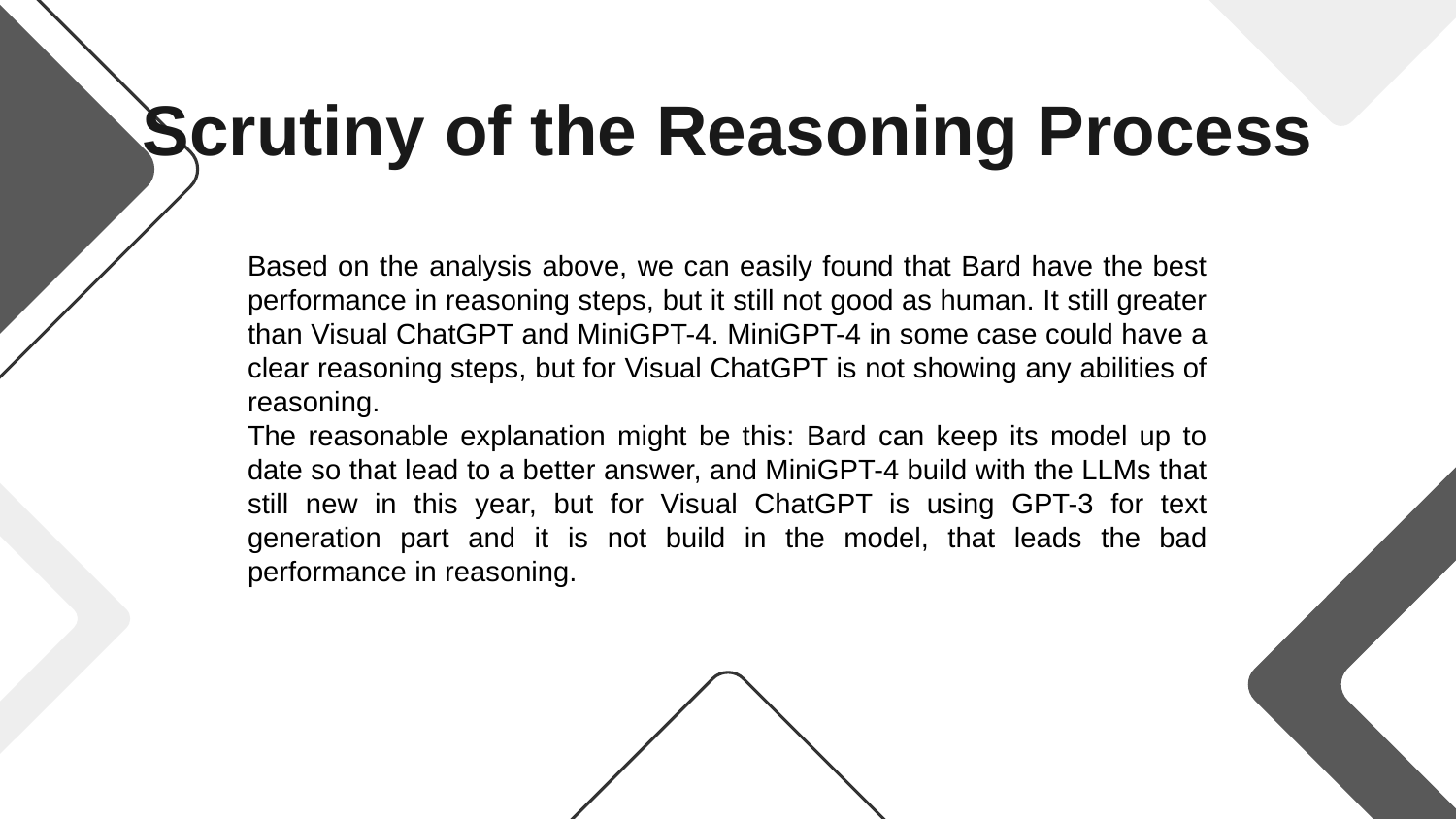

Scrutiny of the Reasoning Process
Based on the analysis above, we can easily found that Bard have the best performance in reasoning steps, but it still not good as human. It still greater than Visual ChatGPT and MiniGPT-4. MiniGPT-4 in some case could have a clear reasoning steps, but for Visual ChatGPT is not showing any abilities of reasoning.
The reasonable explanation might be this: Bard can keep its model up to date so that lead to a better answer, and MiniGPT-4 build with the LLMs that still new in this year, but for Visual ChatGPT is using GPT-3 for text generation part and it is not build in the model, that leads the bad performance in reasoning.